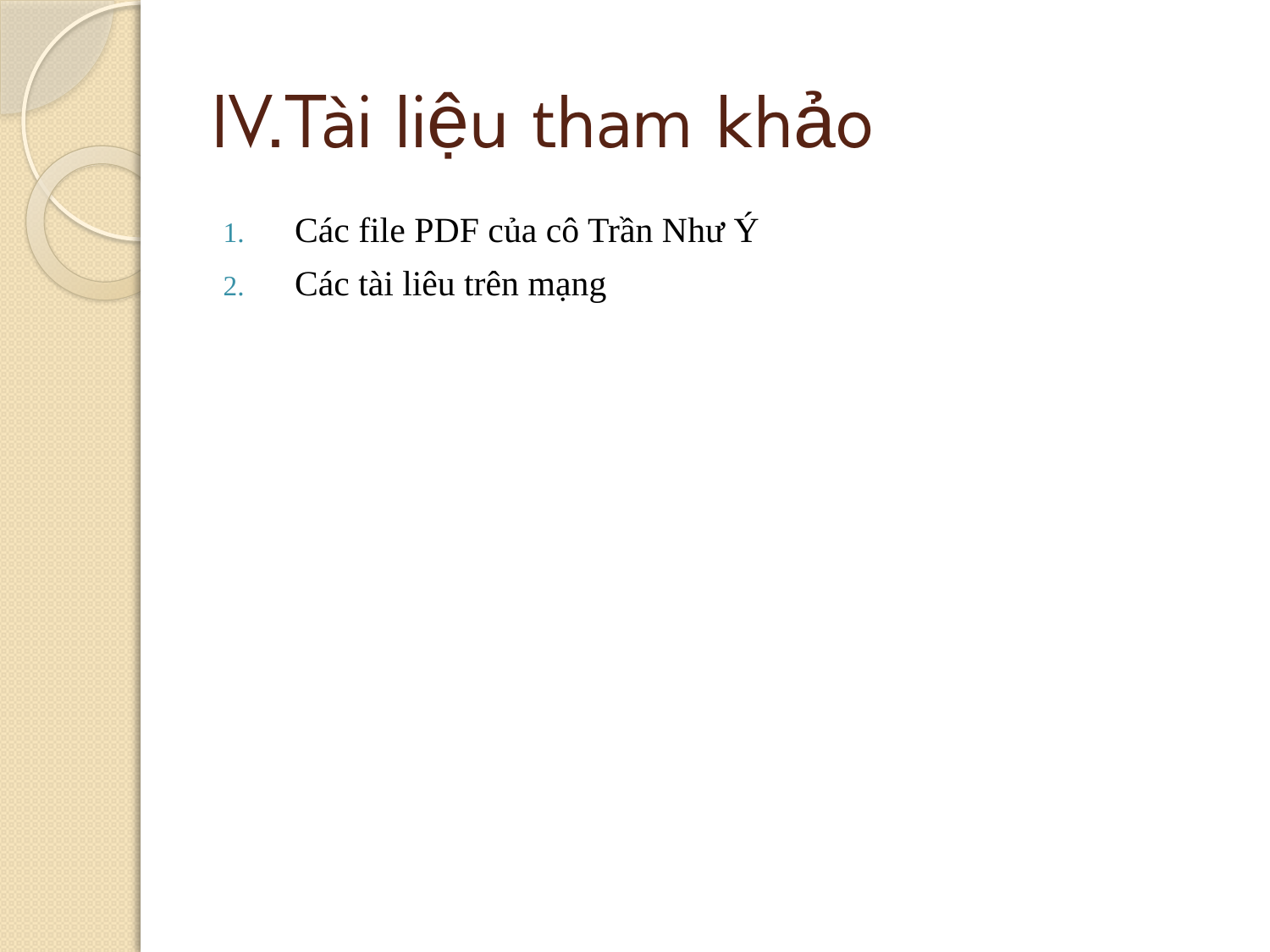

# IV.Tài liệu tham khảo
Các file PDF của cô Trần Như Ý
Các tài liêu trên mạng